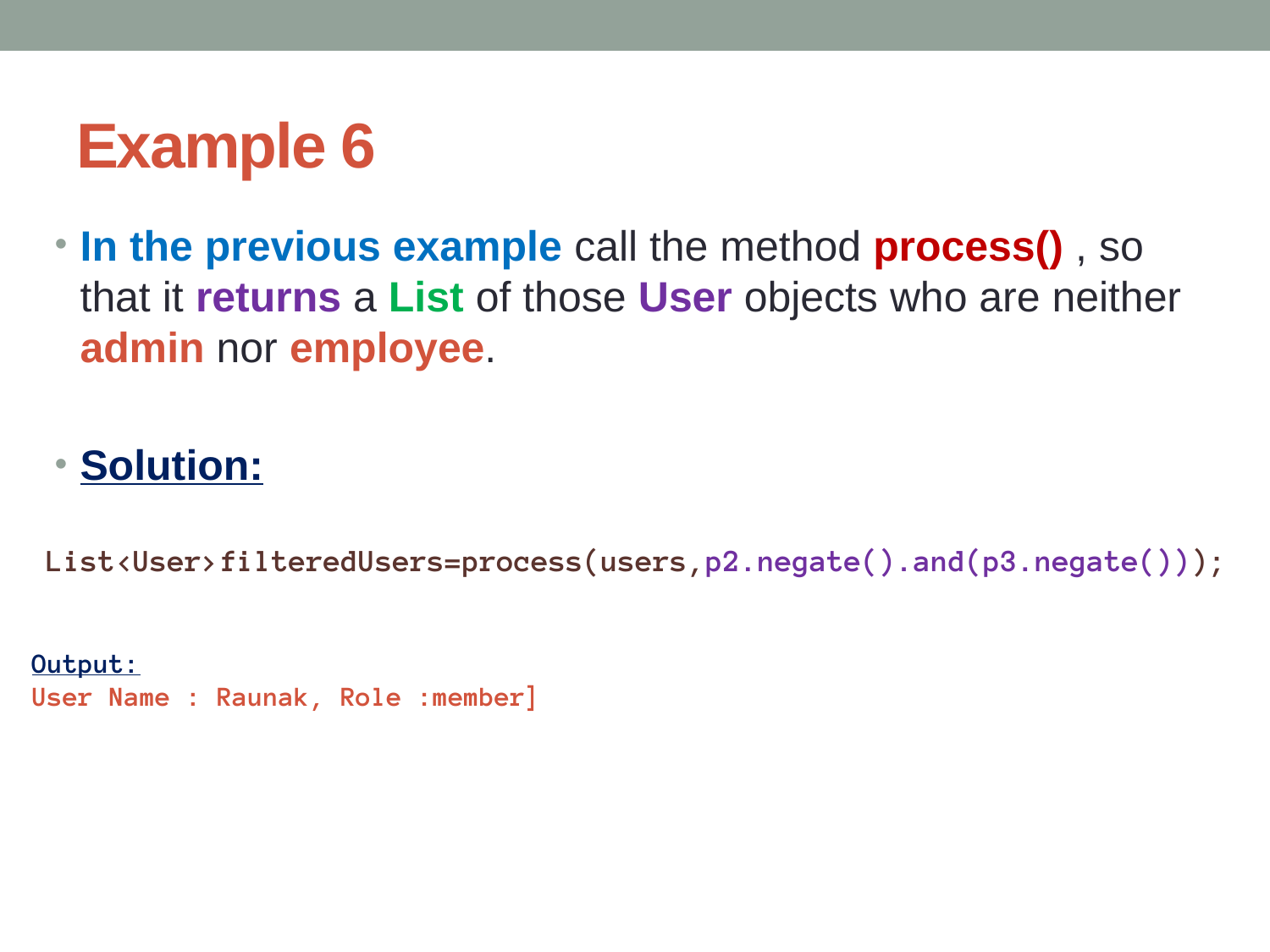

# Example 6
In the previous example call the method process() , so that it returns a List of those User objects who are neither admin nor employee.

Solution:

  List<User>filteredUsers=process(users,p2.negate().and(p3.negate()));
Output:
User Name : Raunak, Role :member]